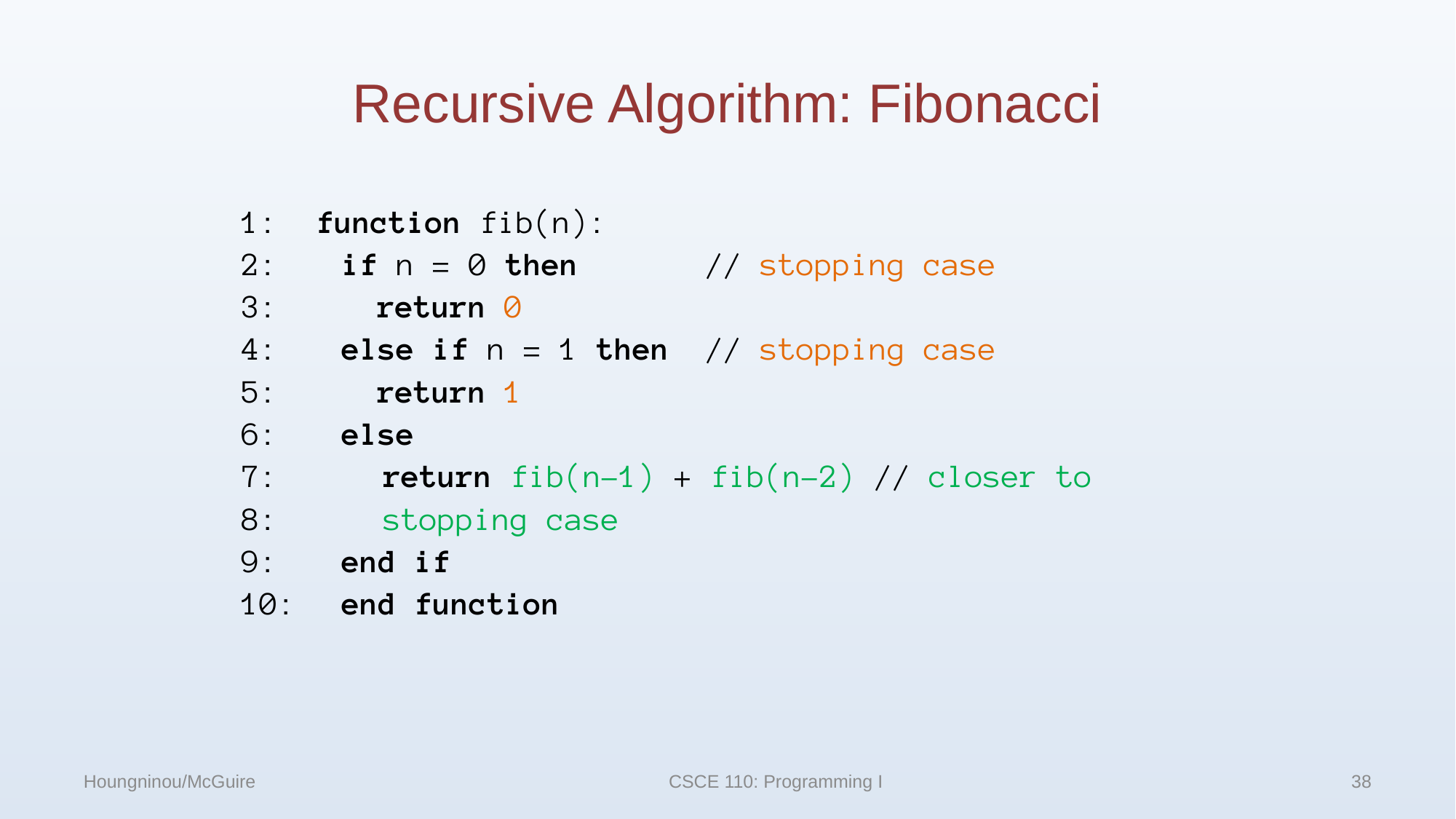

# Recursive Algorithm: Fibonacci
| 1: 2: 3: 4: 5: 6: 7: 8: 9: 10: | function fib(n): if n = 0 then // stopping case return 0 else if n = 1 then // stopping case return 1 else return fib(n-1) + fib(n-2) // closer to stopping case end if end function |
| --- | --- |
Houngninou/McGuire
CSCE 110: Programming I
38